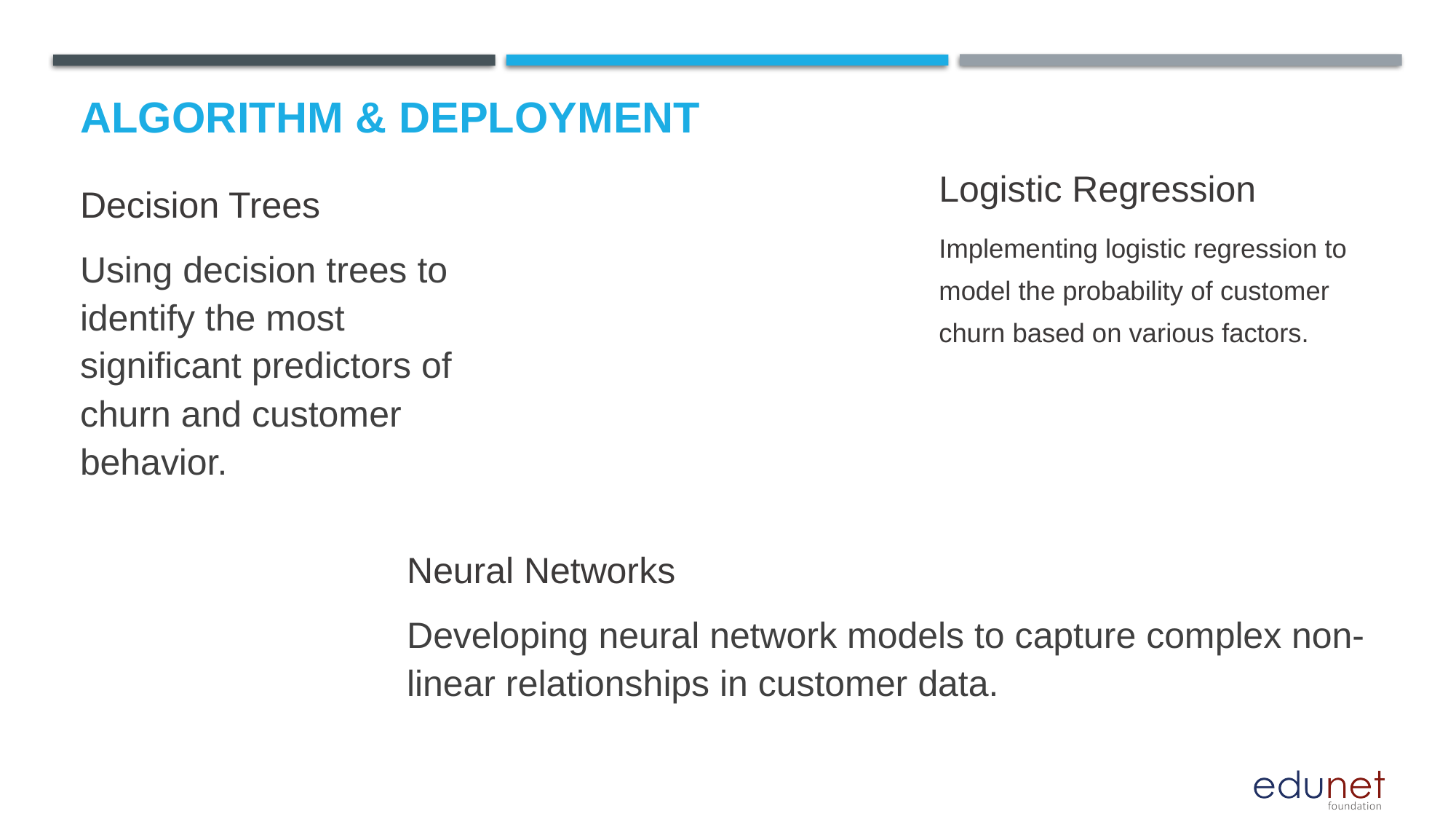

# Algorithm & Deployment
Logistic Regression
Decision Trees
Implementing logistic regression to model the probability of customer churn based on various factors.
Using decision trees to identify the most significant predictors of churn and customer behavior.
Neural Networks
Developing neural network models to capture complex non-linear relationships in customer data.